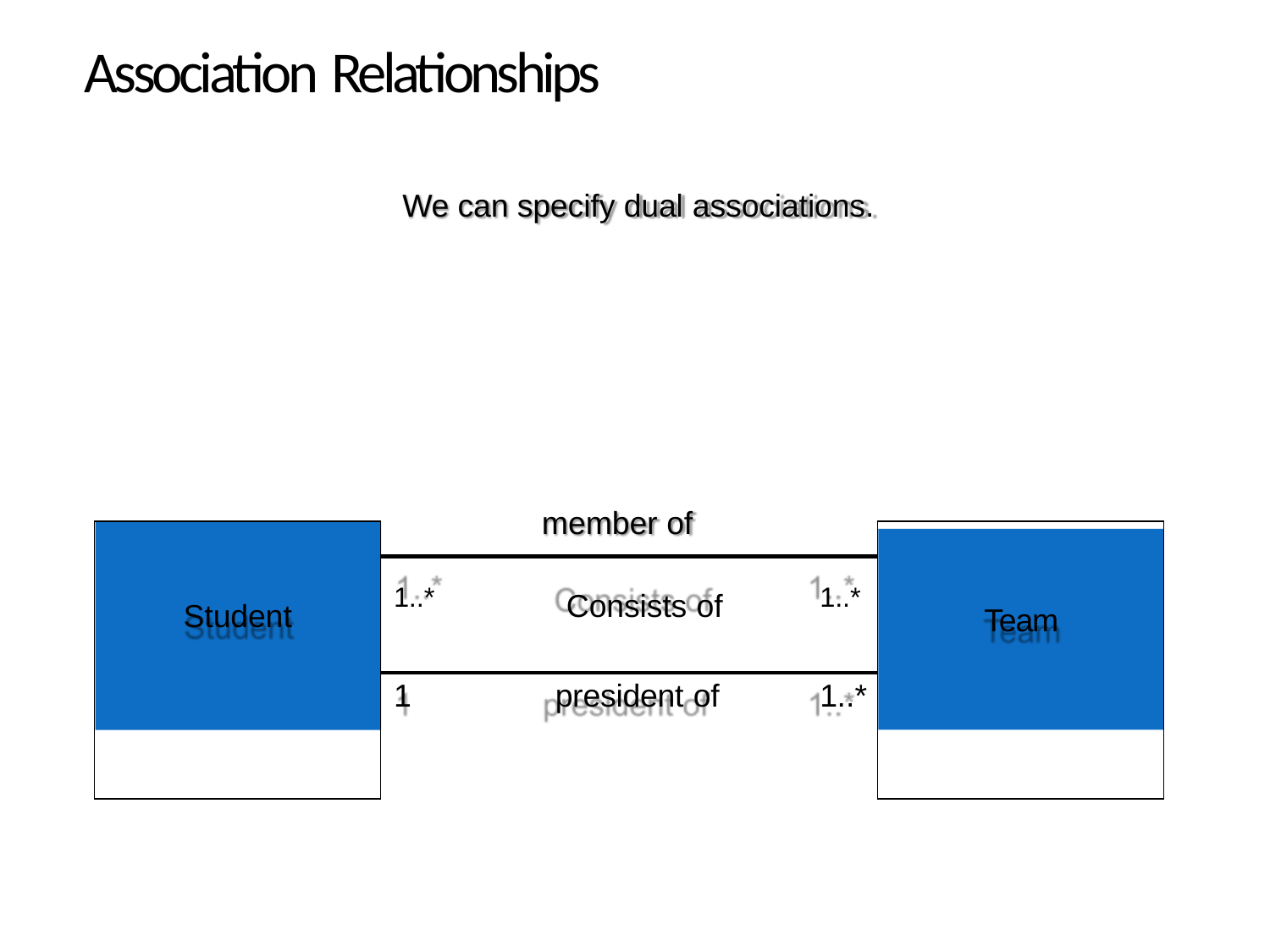

# Association Relationships

We can specify dual associations.

member of
| Student |  | Team |
| --- | --- | --- |
|  | 1..\* Consists of 1..\* |  |
|  | 1 president of 1..\* |  |